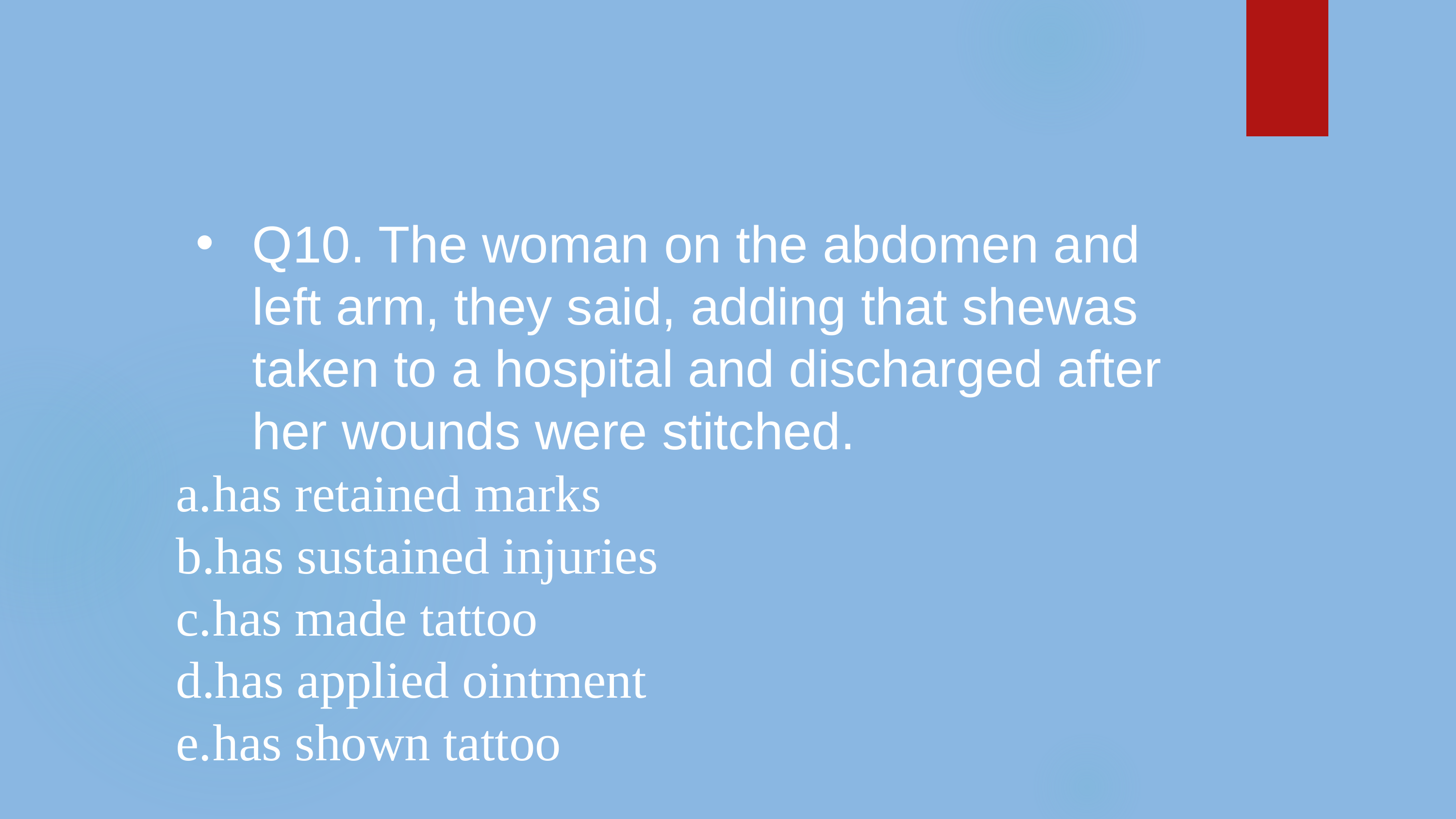

Q10. The woman on the abdomen and left arm, they said, adding that shewas taken to a hospital and discharged after her wounds were stitched.
has retained marks
has sustained injuries
has made tattoo
has applied ointment
has shown tattoo